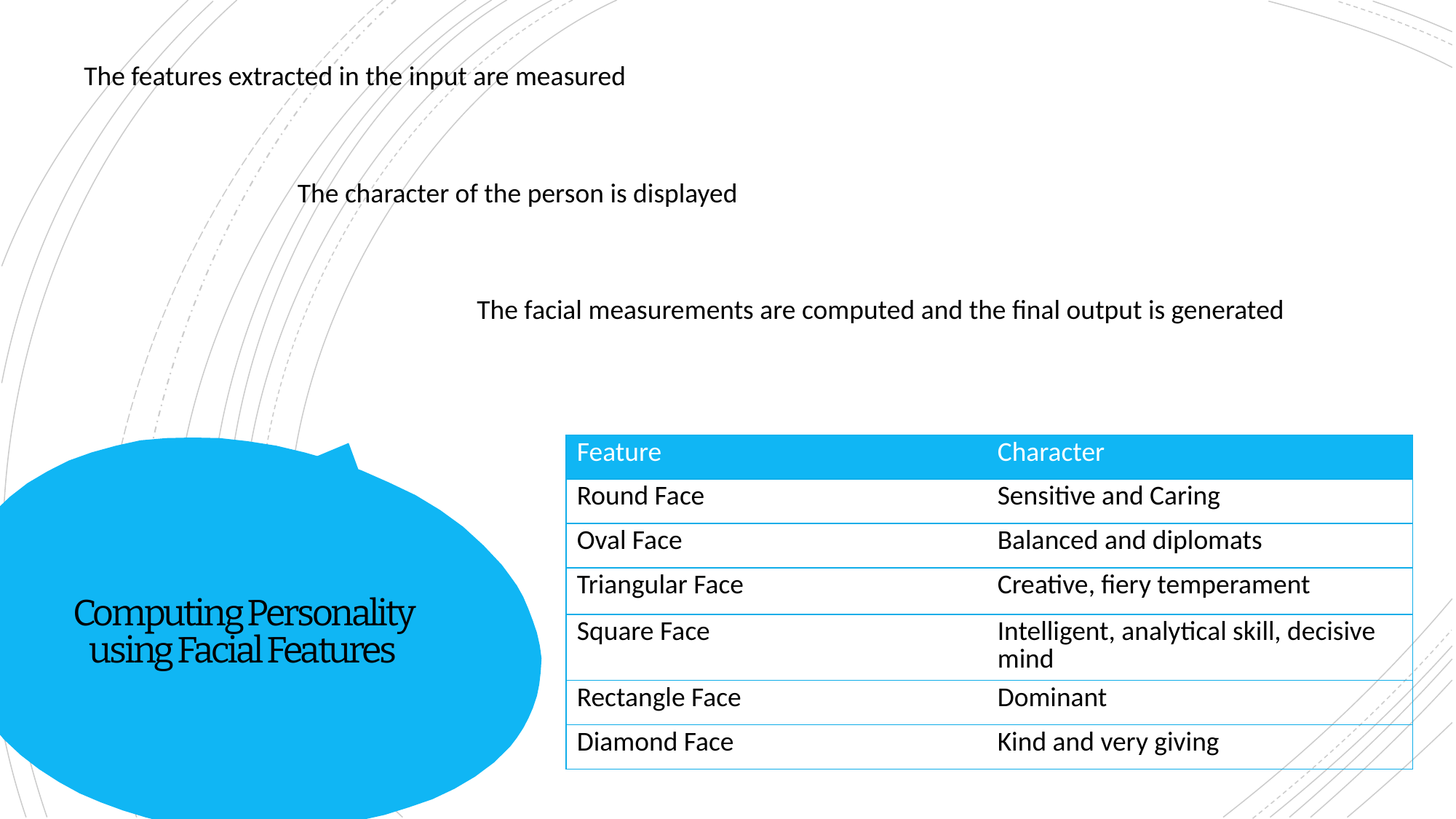

The features extracted in the input are measured
The character of the person is displayed
The facial measurements are computed and the final output is generated
| Feature | Character |
| --- | --- |
| Round Face | Sensitive and Caring |
| Oval Face | Balanced and diplomats |
| Triangular Face | Creative, fiery temperament |
| Square Face | Intelligent, analytical skill, decisive mind |
| Rectangle Face | Dominant |
| Diamond Face | Kind and very giving |
# Computing Personality using Facial Features